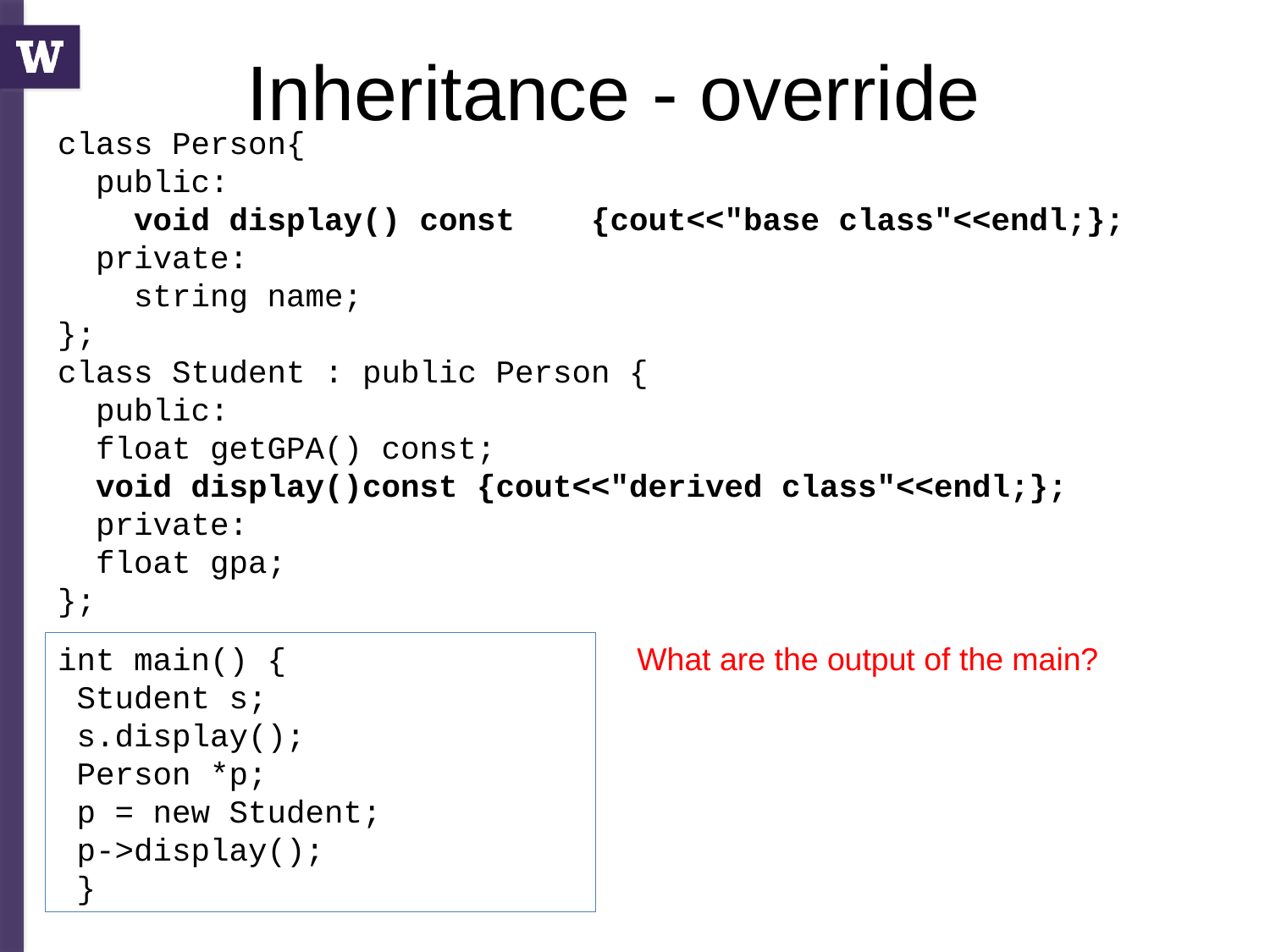

# Inheritance - override
class Person{
  public:
    void display() const    {cout<<"base class"<<endl;};
  private:
    string name;
};
class Student : public Person {
  public:
  float getGPA() const;
  void display()const {cout<<"derived class"<<endl;};
  private:
  float gpa;
};
int main() {
 Student s;
 s.display();
 Person *p;
 p = new Student;
 p->display();
 }
What are the output of the main?